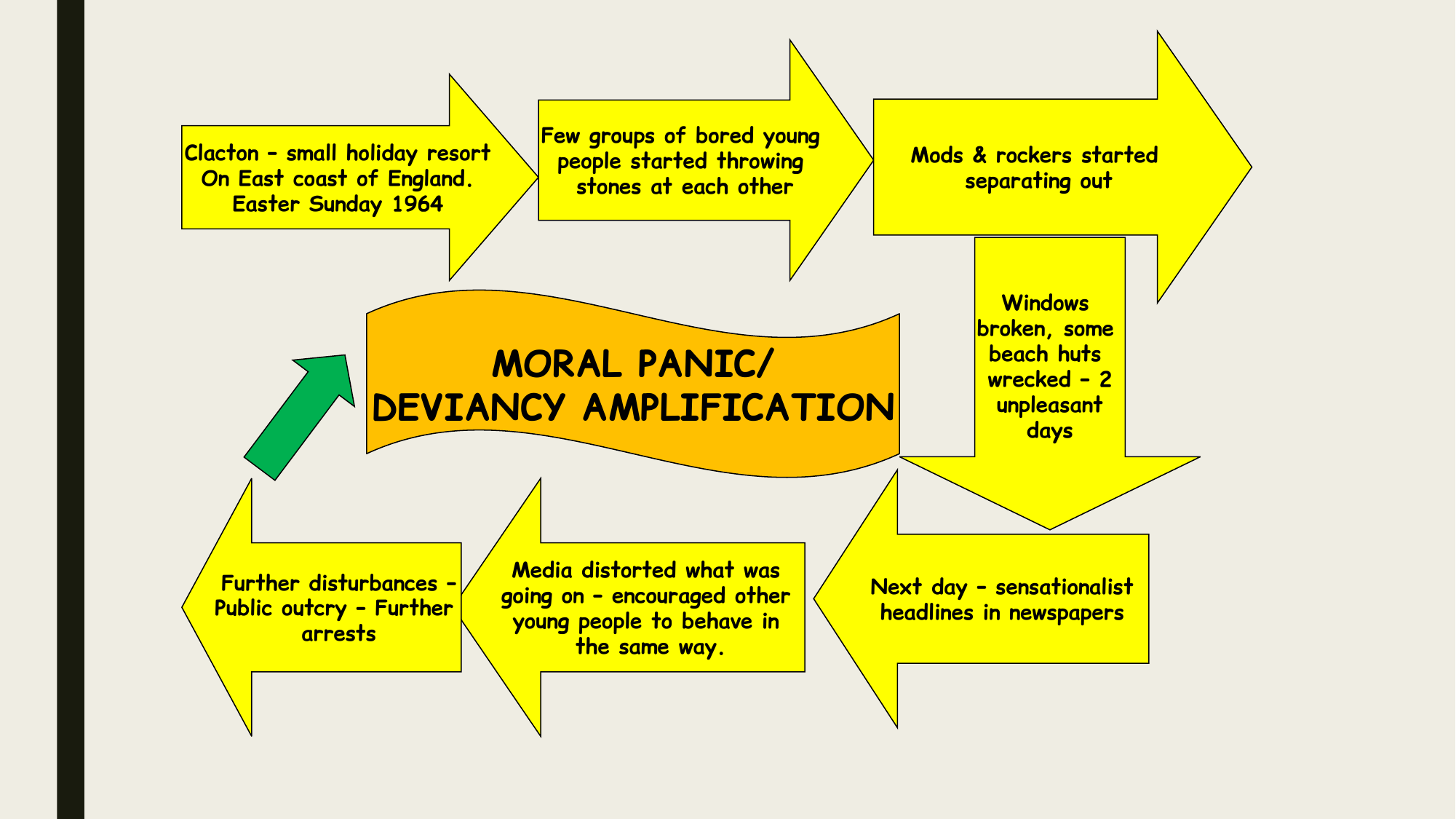

Mods & rockers started
separating out
Few groups of bored young
people started throwing
stones at each other
Clacton – small holiday resort
On East coast of England.
Easter Sunday 1964
Windows
broken, some
beach huts
wrecked – 2
unpleasant
days
MORAL PANIC/
DEVIANCY AMPLIFICATION

Next day – sensationalist
headlines in newspapers
Further disturbances –
Public outcry – Further
arrests
Media distorted what was
going on – encouraged other
young people to behave in
the same way.